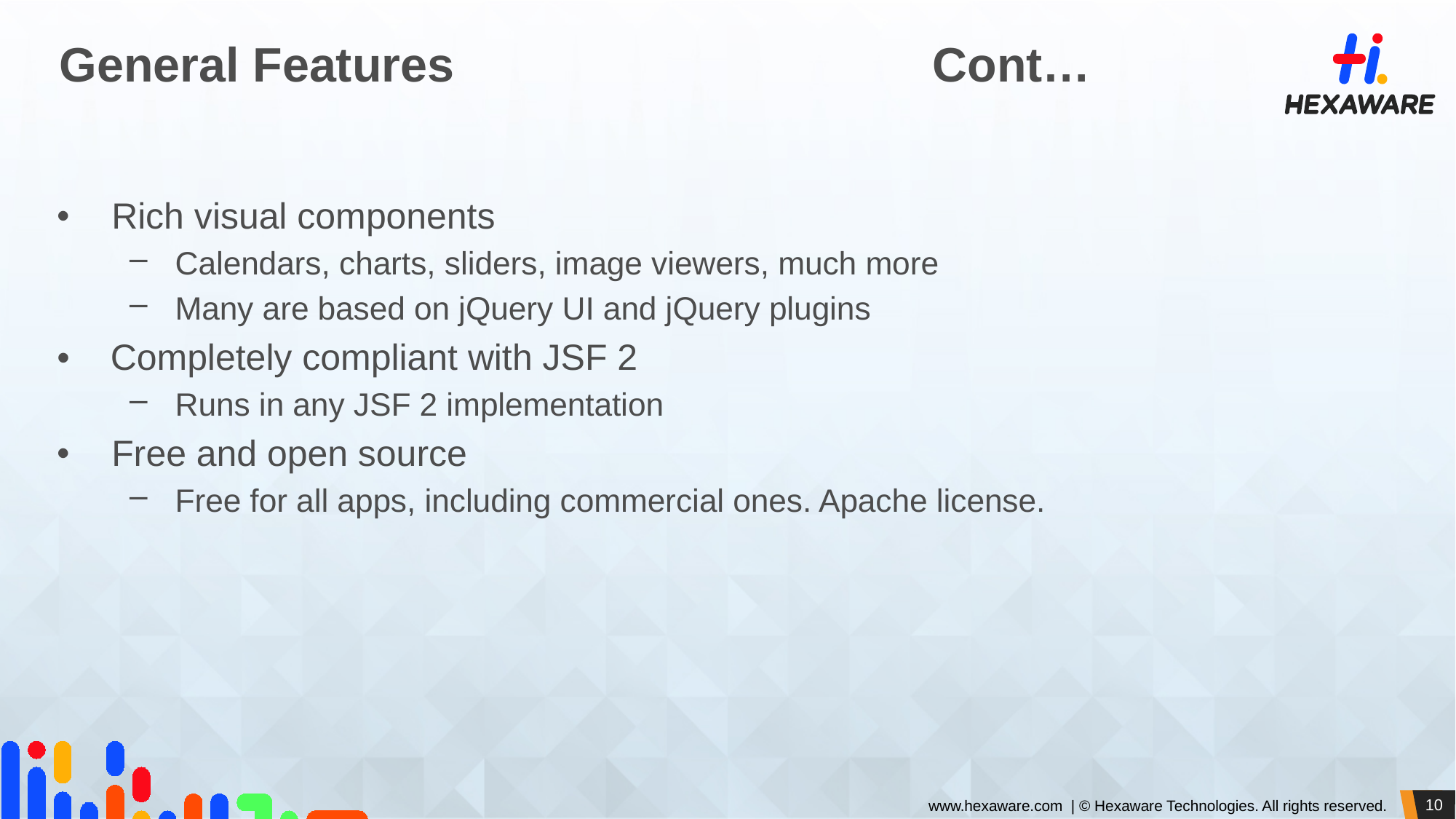

# General Features					Cont…
Rich visual components
Calendars, charts, sliders, image viewers, much more
Many are based on jQuery UI and jQuery plugins
•    Completely compliant with JSF 2
Runs in any JSF 2 implementation
Free and open source
Free for all apps, including commercial ones. Apache license.